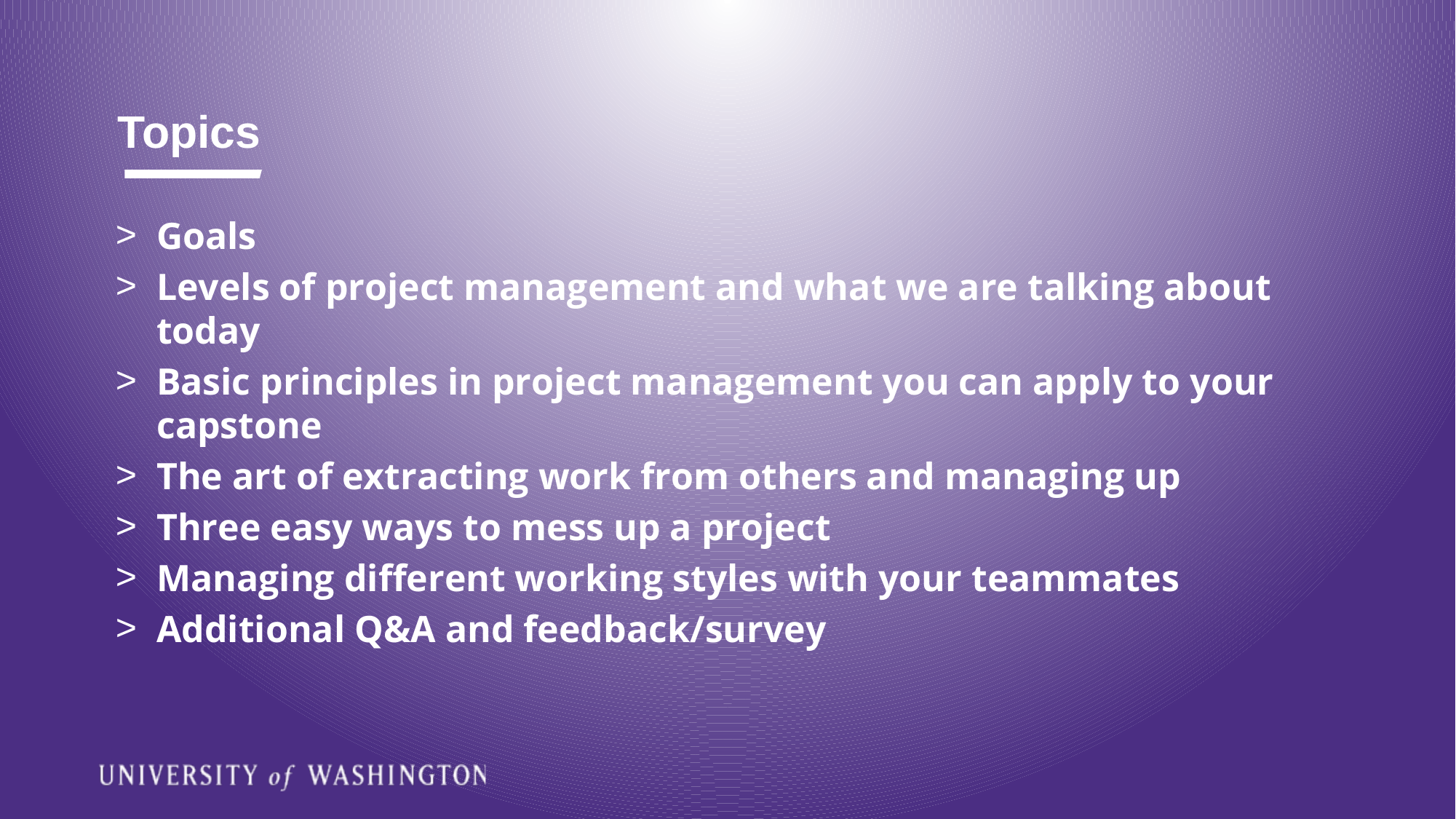

# Topics
Goals
Levels of project management and what we are talking about today
Basic principles in project management you can apply to your capstone
The art of extracting work from others and managing up
Three easy ways to mess up a project
Managing different working styles with your teammates
Additional Q&A and feedback/survey